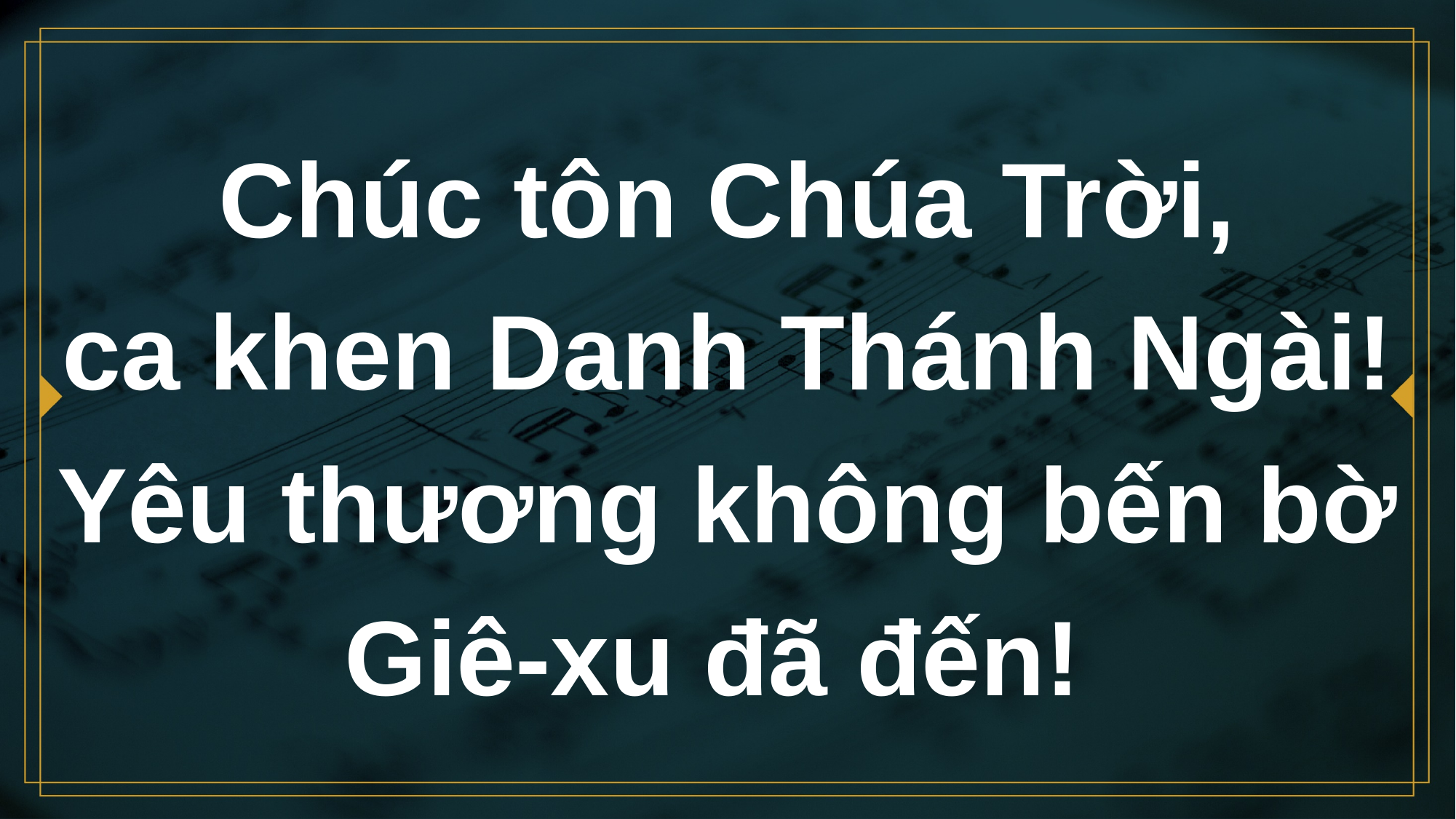

# Chúc tôn Chúa Trời, ca khen Danh Thánh Ngài!
Yêu thương không bến bờ Giê-xu đã đến!